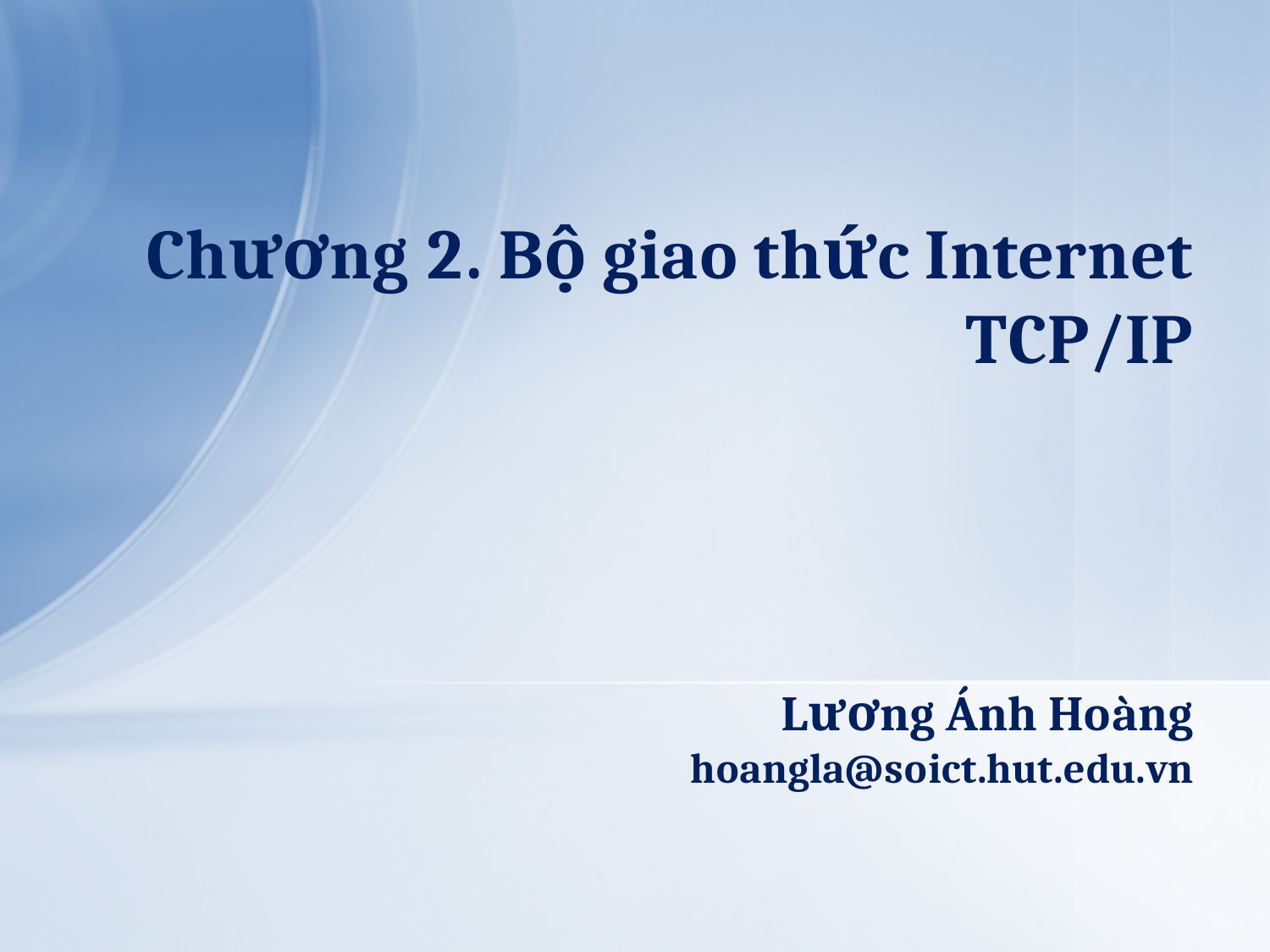

# Chương 2. Bộ giao thức Internet TCP/IP
Lương Ánh Hoàng
hoangla@soict.hut.edu.vn